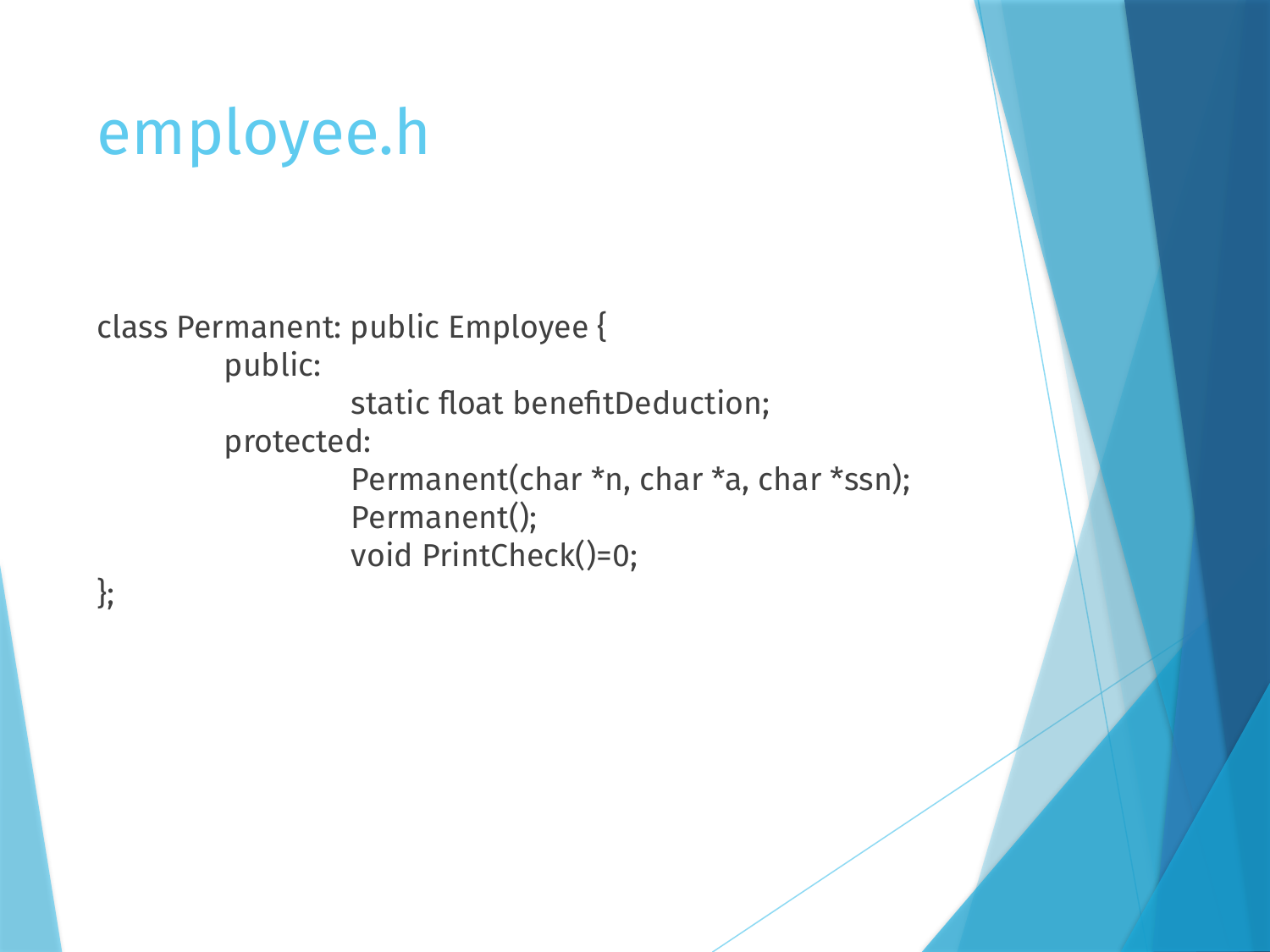

# employee.h
class Permanent: public Employee {
	public:
		static float benefitDeduction;
	protected:
		Permanent(char *n, char *a, char *ssn);
		Permanent();
		void PrintCheck()=0;
};